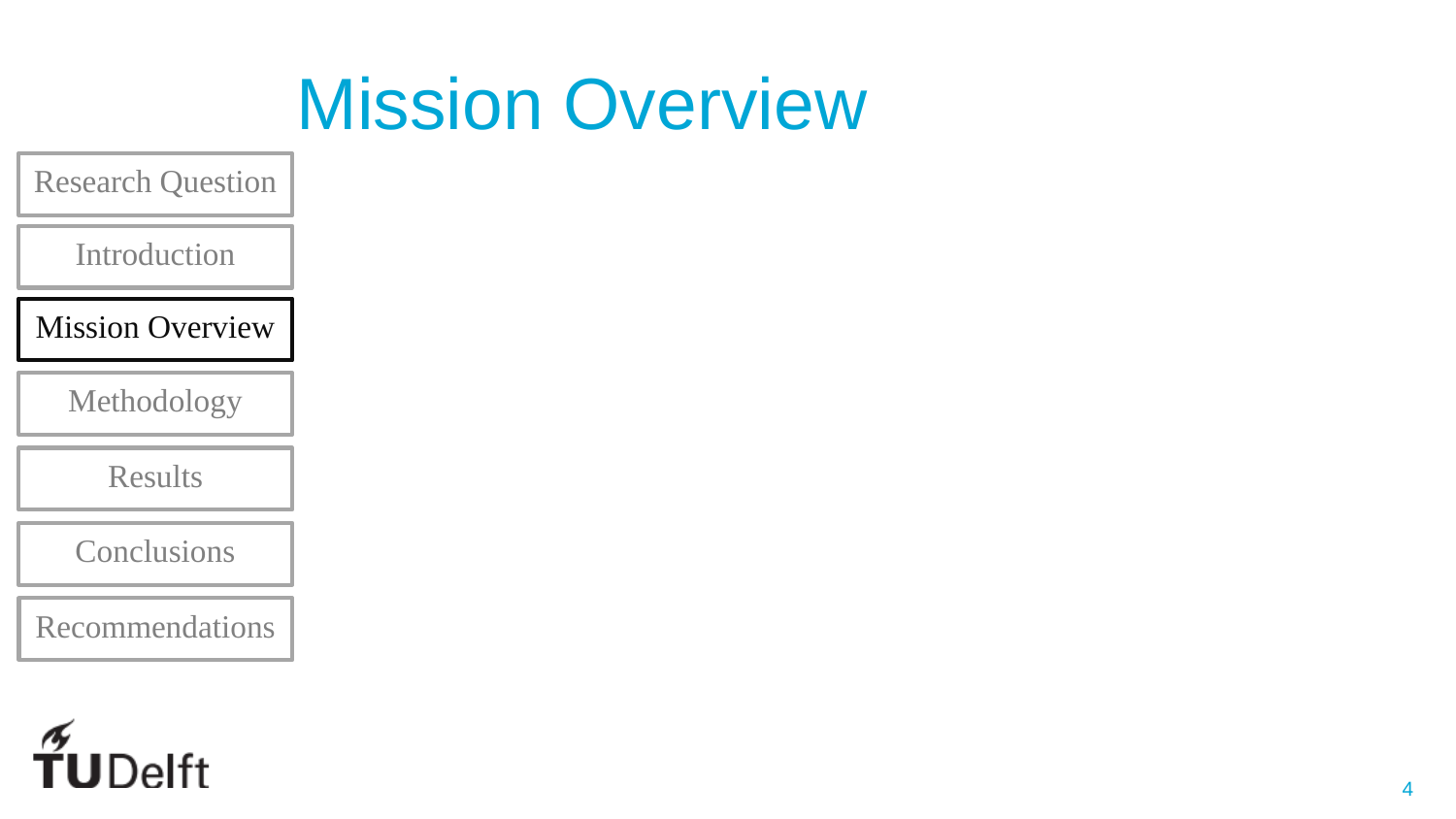

# Mission Overview
Research Question

Introduction
Mission Overview
Methodology
Results
Conclusions
Recommendations